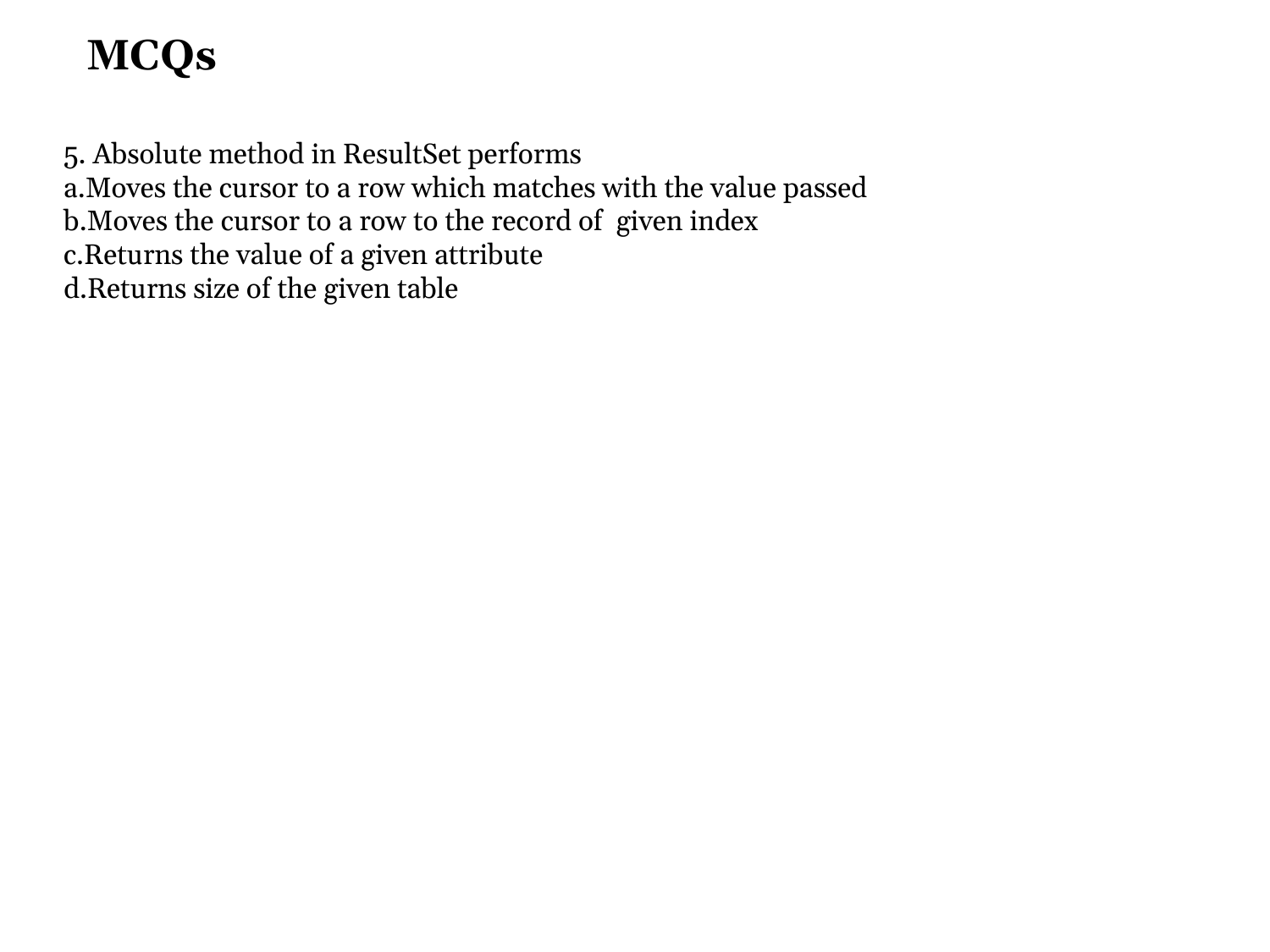

MCQs

5. Absolute method in ResultSet performs
Moves the cursor to a row which matches with the value passed
Moves the cursor to a row to the record of  given index
Returns the value of a given attribute
Returns size of the given table